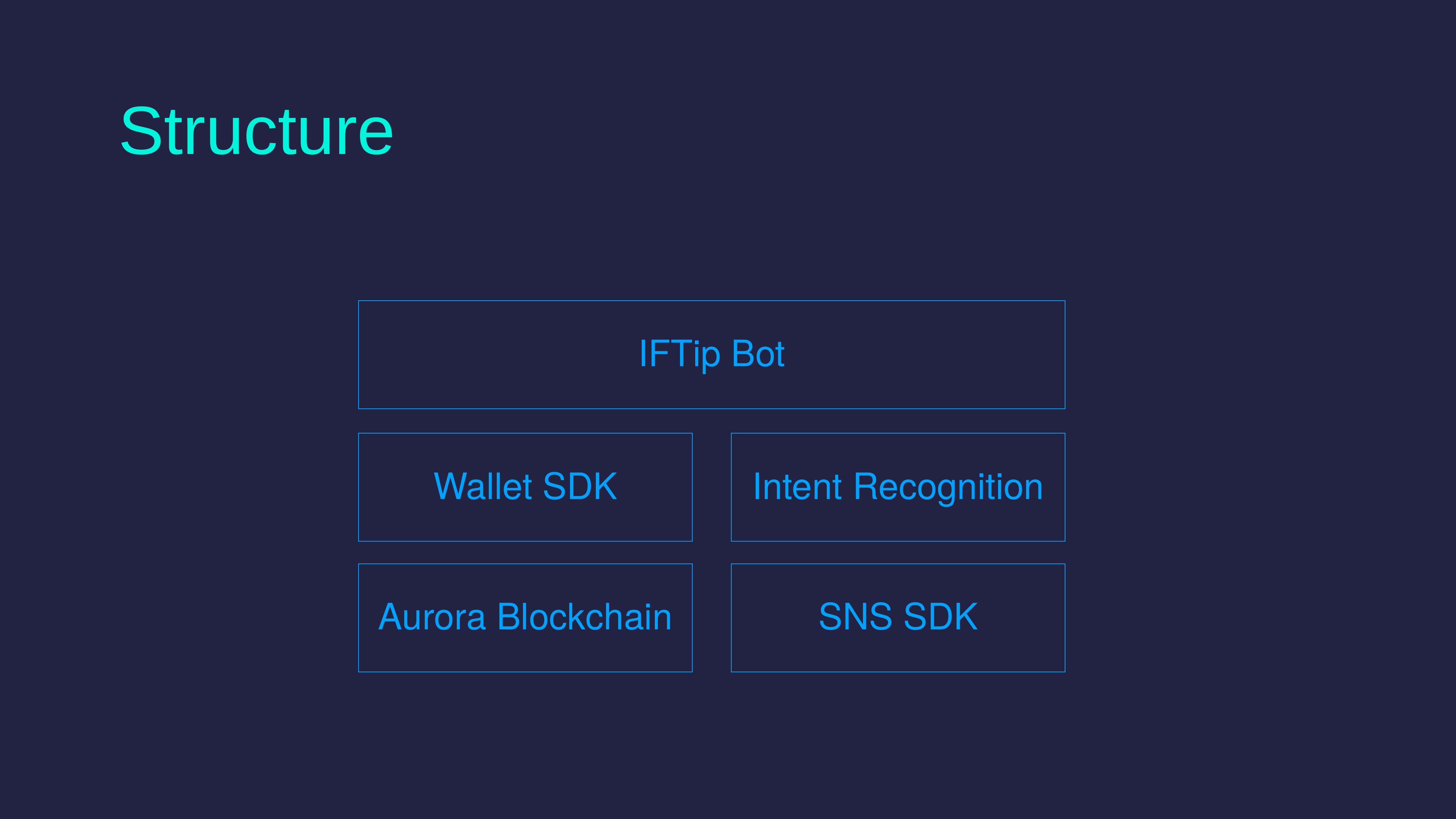

# Structure
IFTip Bot
Wallet SDK
Intent Recognition
Aurora Blockchain
SNS SDK